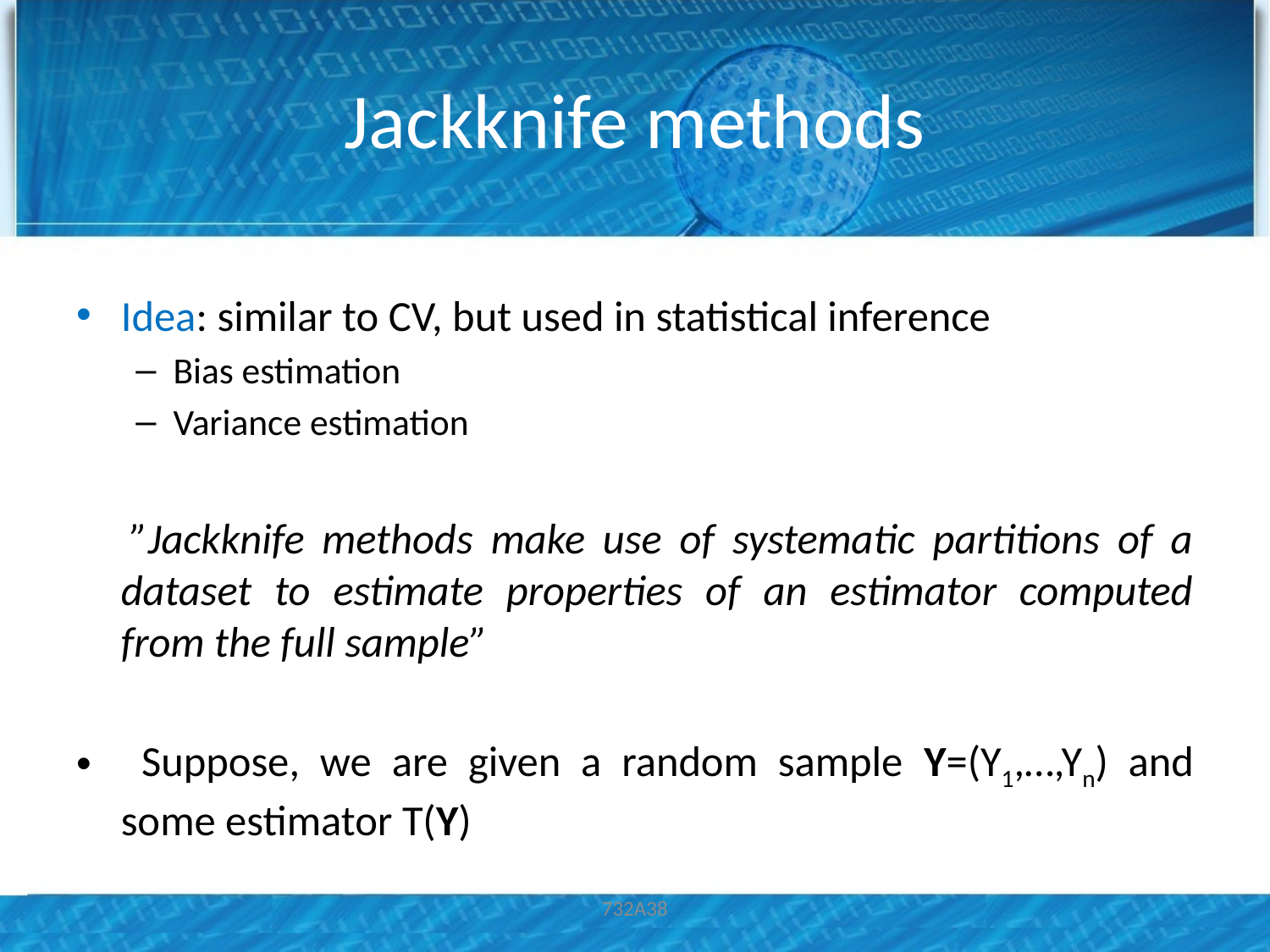

# Jackknife methods

Idea: similar to CV, but used in statistical inference
Bias estimation
Variance estimation

   ”Jackknife methods make use of systematic partitions of a dataset to estimate properties of an estimator computed from the full sample”

 Suppose, we are given a random sample Y=(Y1,…,Yn) and some estimator T(Y)

732A38